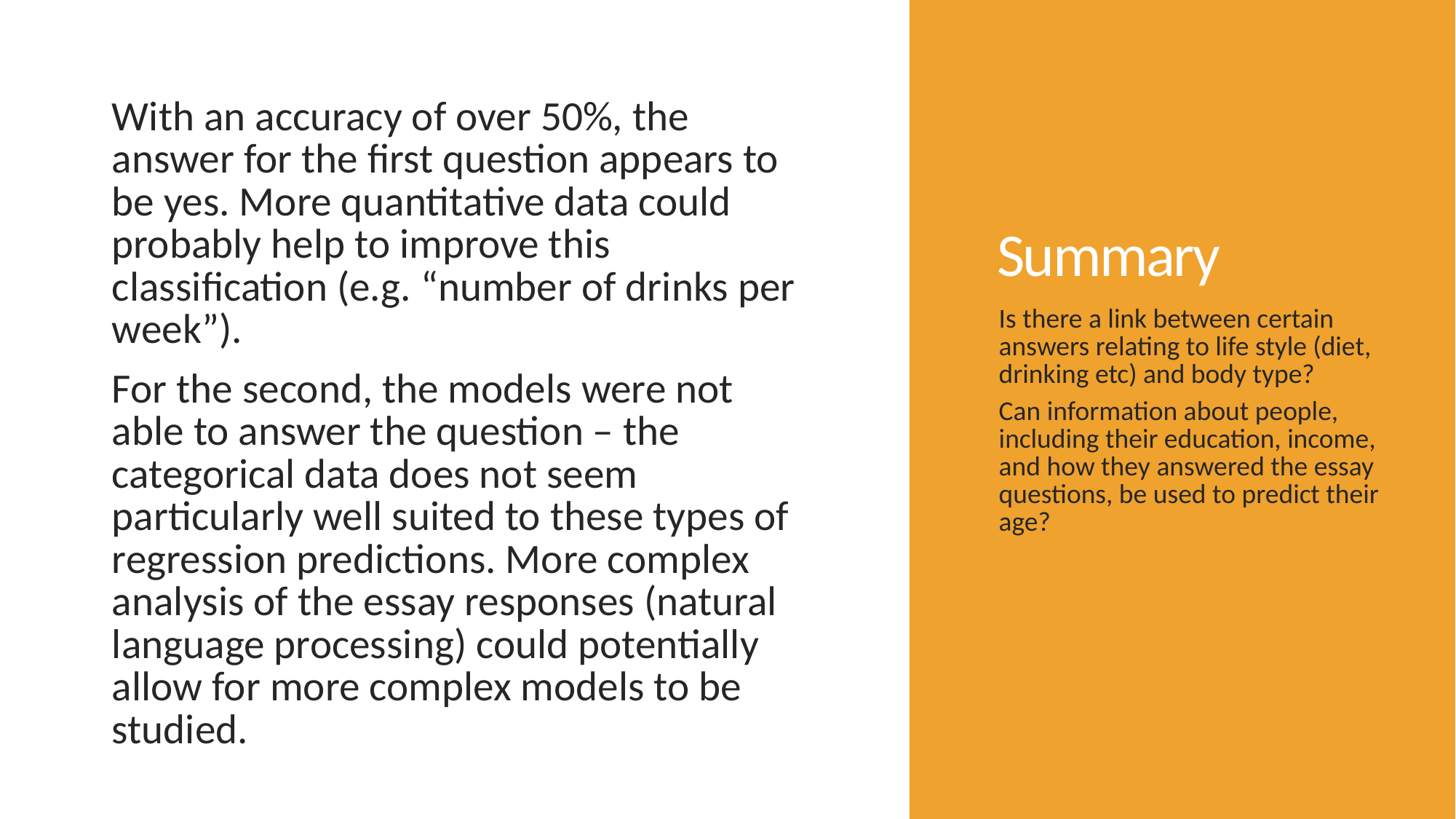

# Summary
With an accuracy of over 50%, the answer for the first question appears to be yes. More quantitative data could probably help to improve this classification (e.g. “number of drinks per week”).
For the second, the models were not able to answer the question – the categorical data does not seem particularly well suited to these types of regression predictions. More complex analysis of the essay responses (natural language processing) could potentially allow for more complex models to be studied.

Is there a link between certain answers relating to life style (diet, drinking etc) and body type?
Can information about people, including their education, income, and how they answered the essay questions, be used to predict their age?